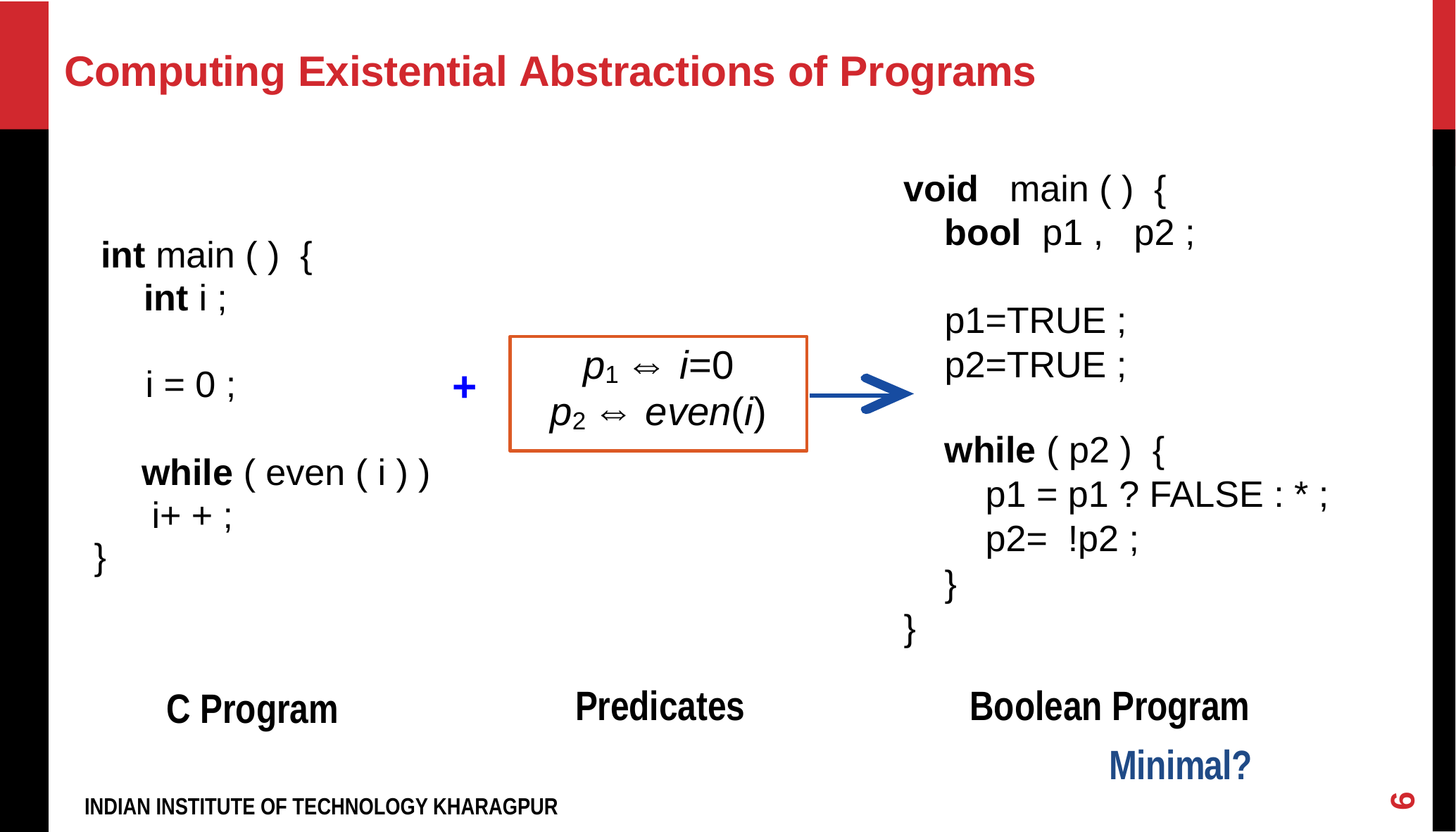

# Computing Existential Abstractions of Programs
void   main ( )  {
    bool  p1 ,   p2 ;

    p1=TRUE ;
    p2=TRUE ;

    while ( p2 )  {
        p1 = p1 ? FALSE : * ;
        p2=  !p2 ;
    }
}
int main ( )  {
int i ;

i = 0 ;

while ( even ( i ) )
 i+ + ;
}

p1 ⇔ i=0
p2 ⇔ even(i)
+

C Program
Predicates
Boolean Program
Minimal?
6
INDIAN INSTITUTE OF TECHNOLOGY KHARAGPUR